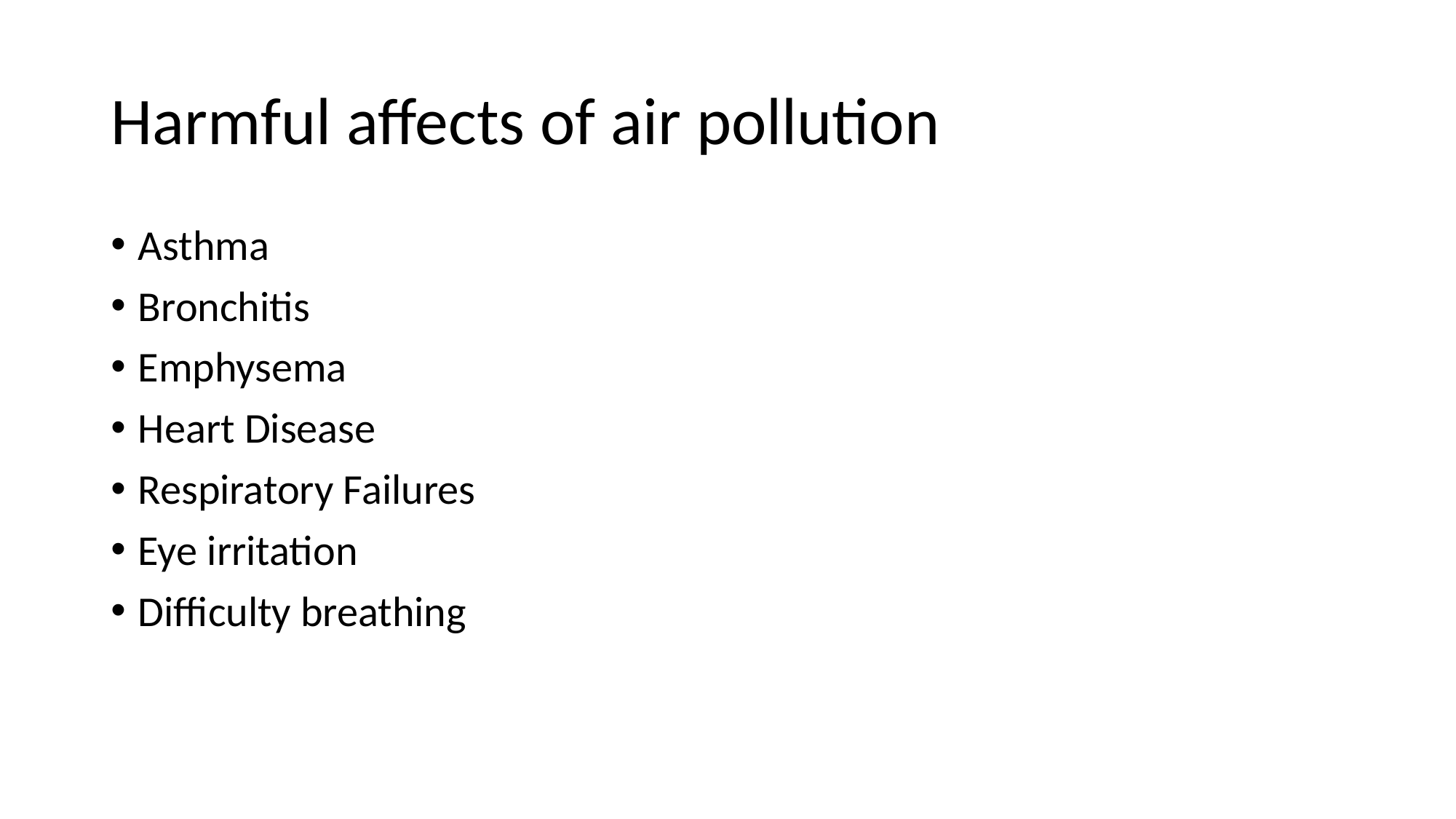

# Harmful affects of air pollution
Asthma
Bronchitis
Emphysema
Heart Disease
Respiratory Failures
Eye irritation
Difficulty breathing